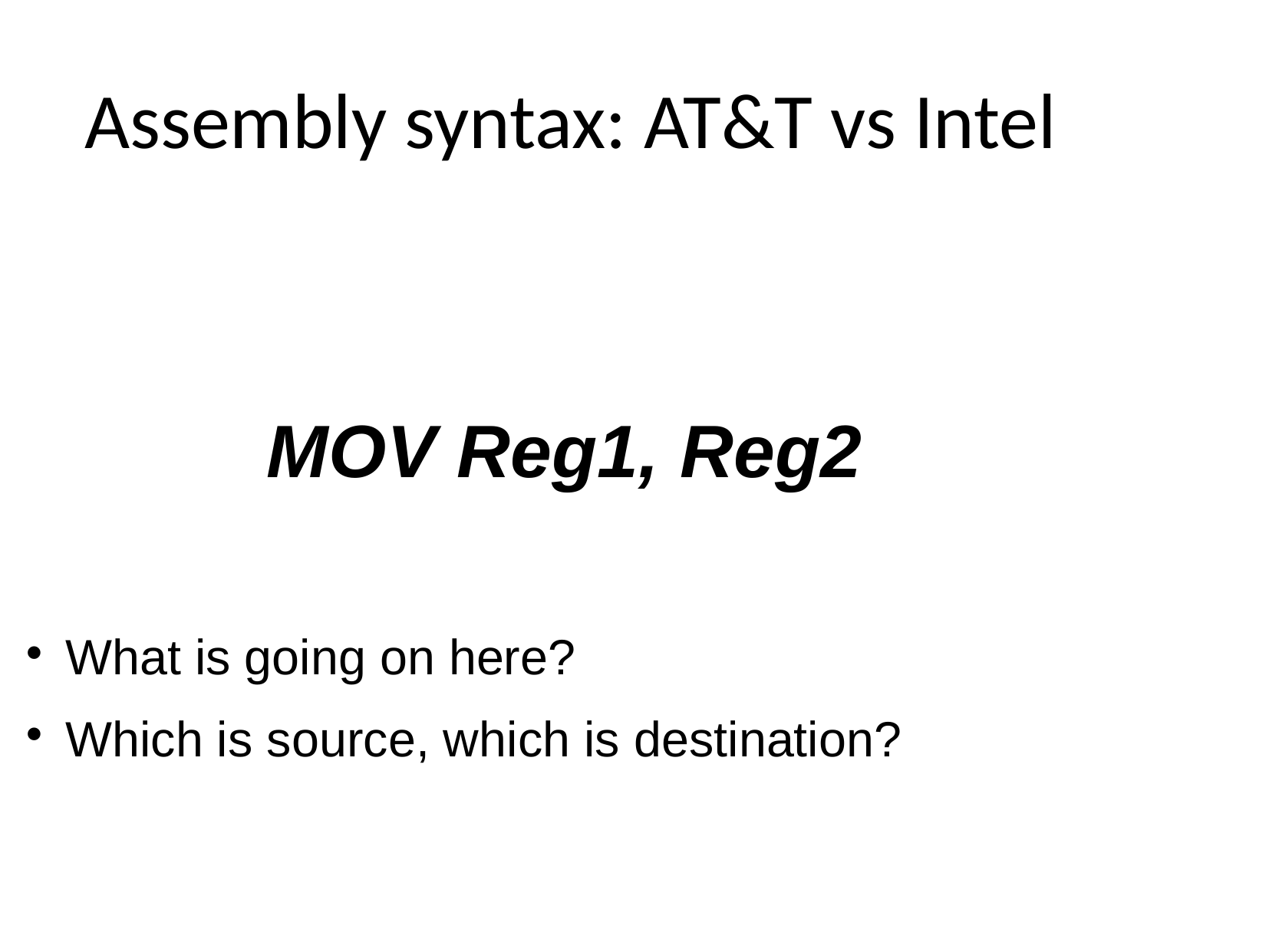

Assembly syntax: AT&T vs Intel

MOV Reg1, Reg2

What is going on here?
Which is source, which is destination?